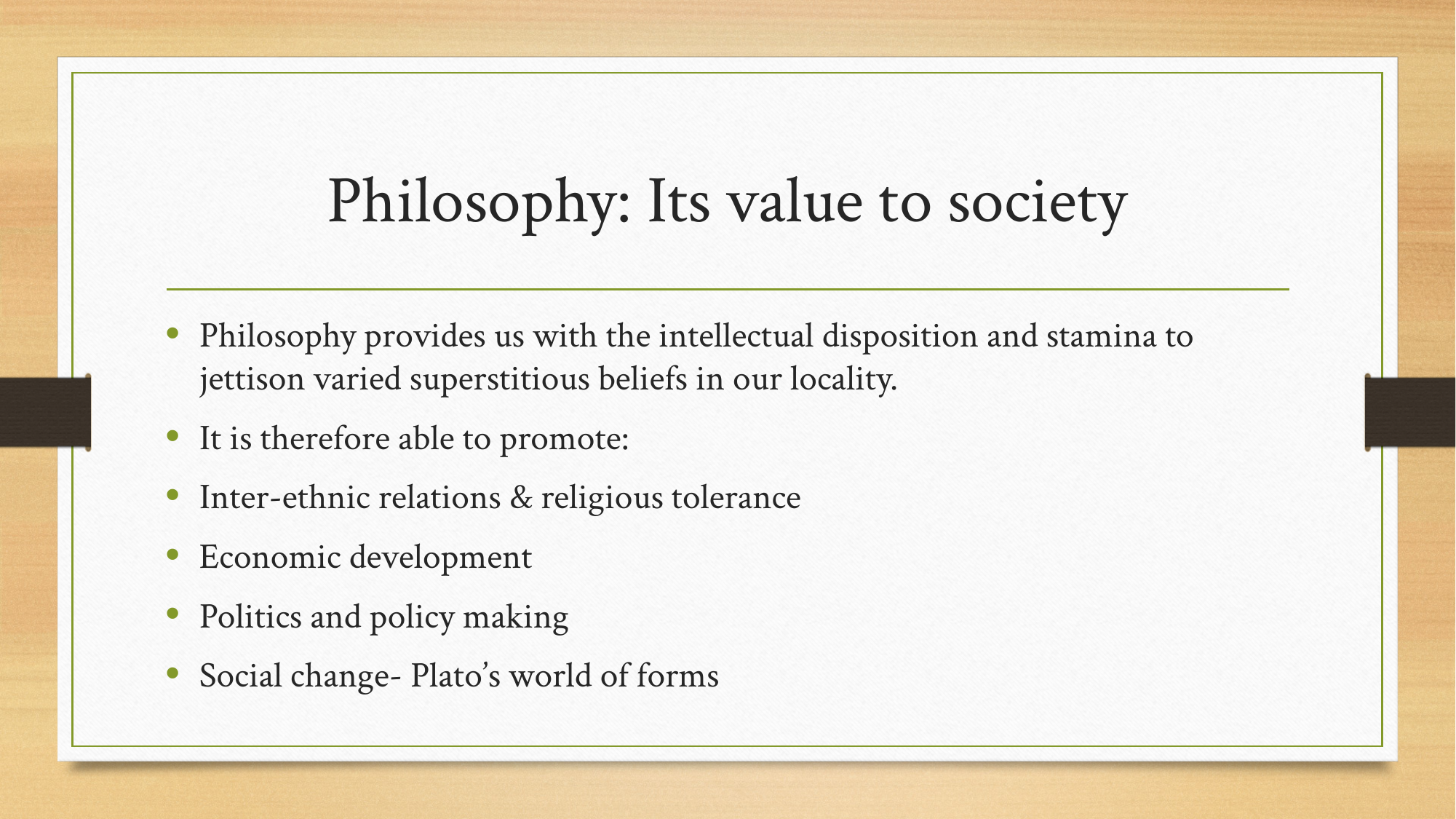

# Philosophy: Its value to society
Philosophy provides us with the intellectual disposition and stamina to jettison varied superstitious beliefs in our locality.
It is therefore able to promote:
Inter-ethnic relations & religious tolerance
Economic development
Politics and policy making
Social change- Plato’s world of forms